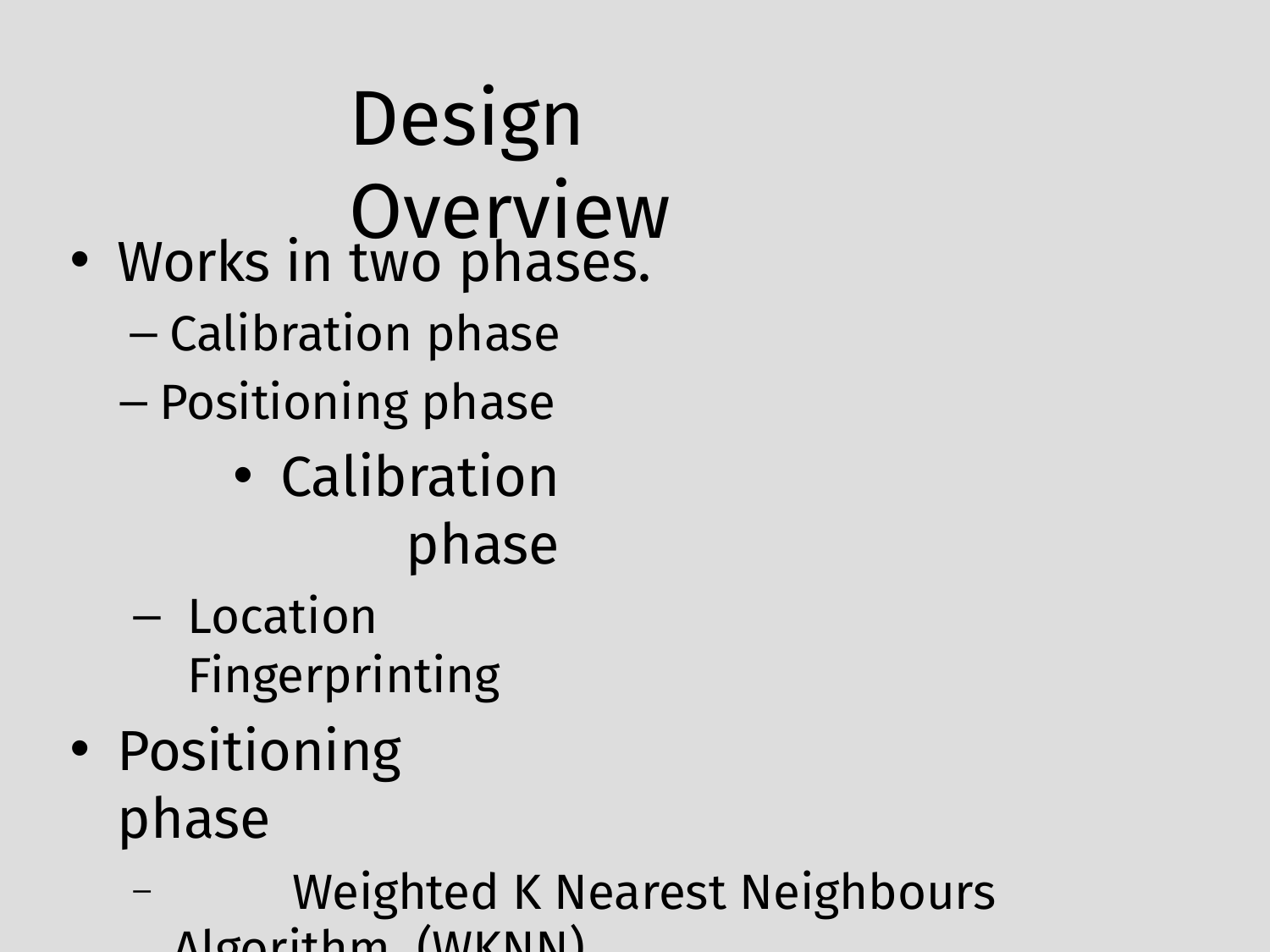

# Design Overview
Works in two phases.
Calibration phase
Positioning phase
Calibration phase
Location Fingerprinting
Positioning phase
	Weighted K Nearest Neighbours Algorithm  (WKNN)